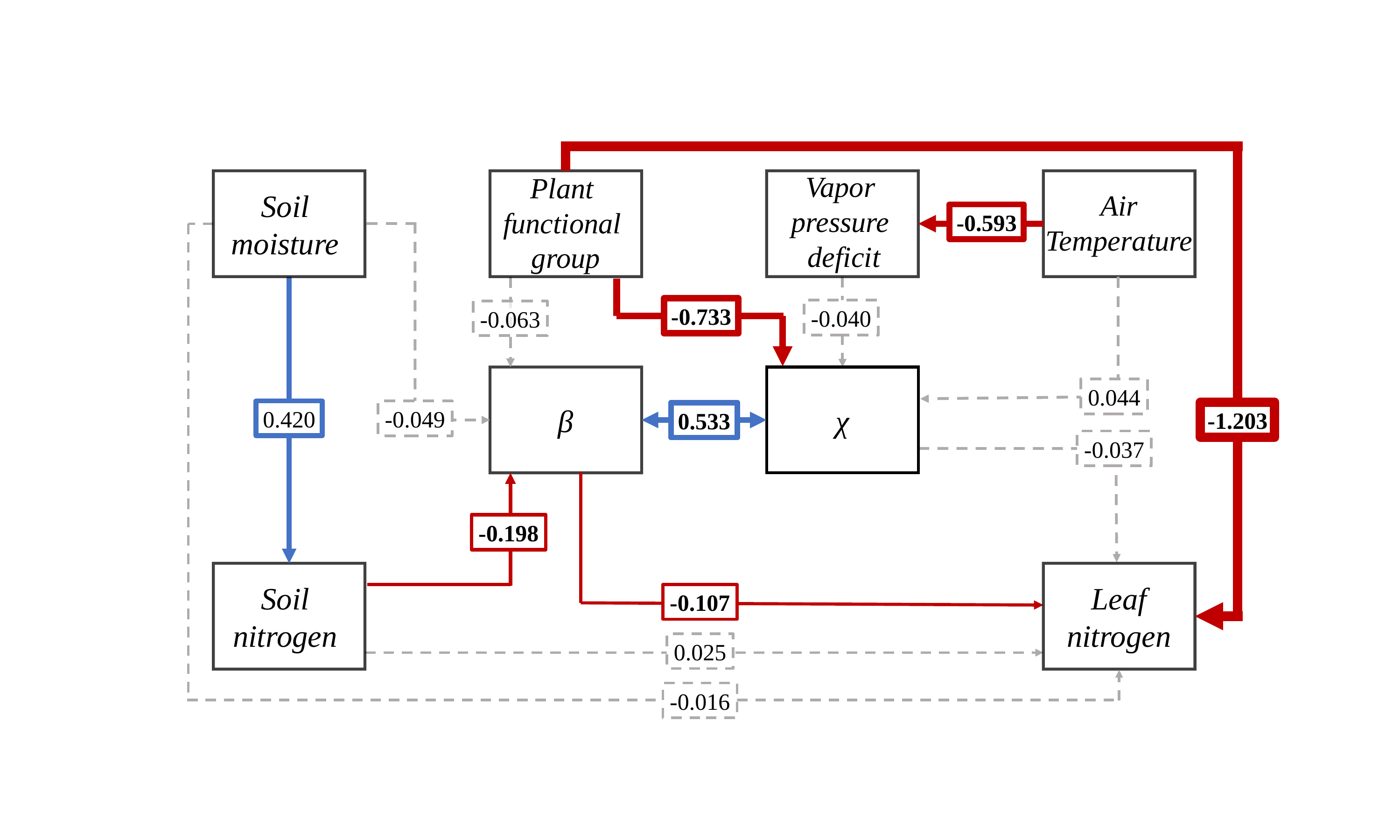

Vapor
pressure
deficit
Plant
functional
group

Soil
moisture
Air
Temperature
-0.593
-0.733
-0.040
-0.063

0.044
β
χ
0.420
-0.049
-1.203
0.533
-0.037
-0.198

Soil
nitrogen
Leaf
nitrogen
-0.107
0.025
-0.016